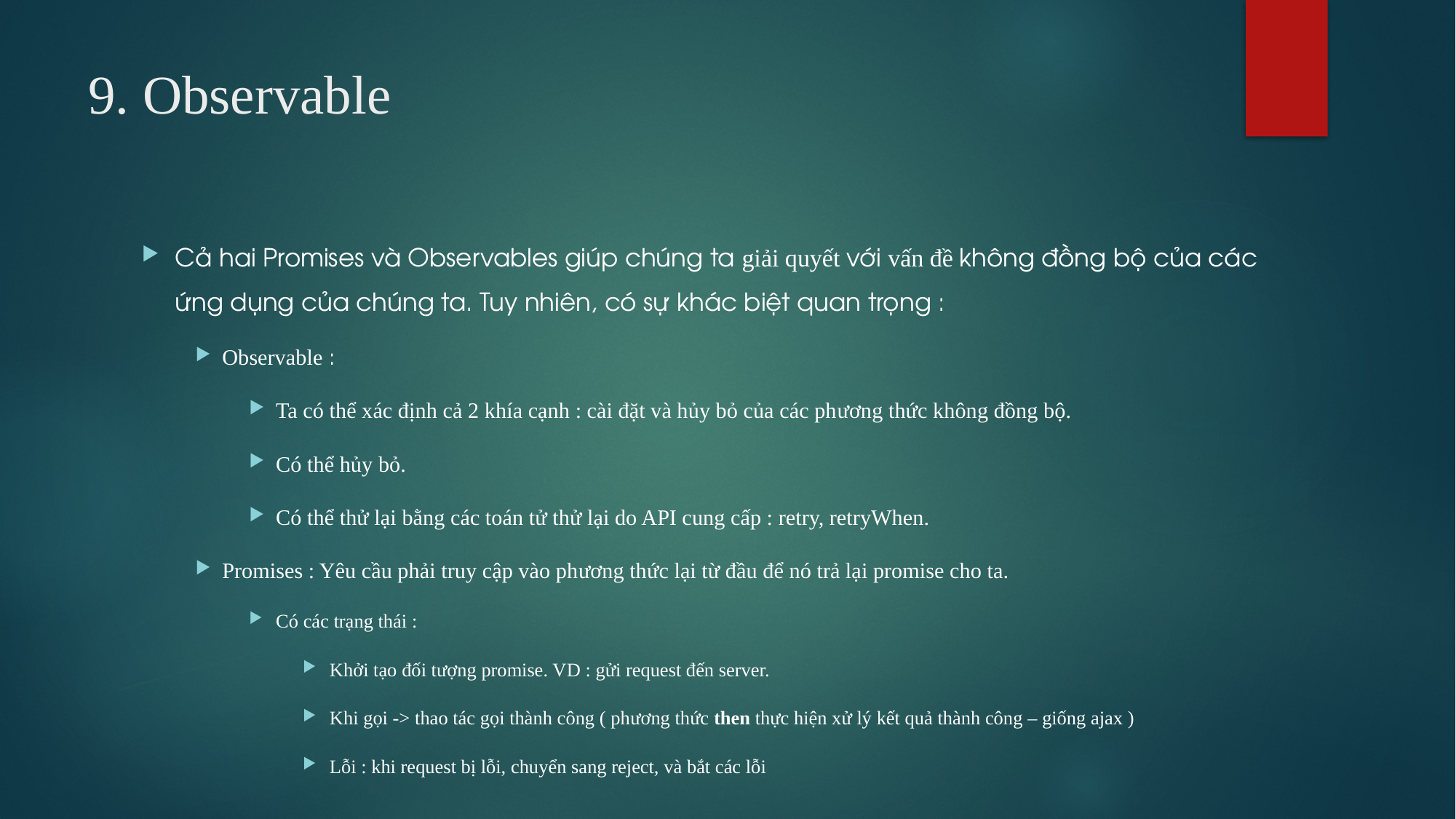

# 9. Observable
Cả hai Promises và Observables giúp chúng ta giải quyết với vấn đề không đồng bộ của các ứng dụng của chúng ta. Tuy nhiên, có sự khác biệt quan trọng :
Observable :
Ta có thể xác định cả 2 khía cạnh : cài đặt và hủy bỏ của các phương thức không đồng bộ.
Có thể hủy bỏ.
Có thể thử lại bằng các toán tử thử lại do API cung cấp : retry, retryWhen.
Promises : Yêu cầu phải truy cập vào phương thức lại từ đầu để nó trả lại promise cho ta.
Có các trạng thái :
Khởi tạo đối tượng promise. VD : gửi request đến server.
Khi gọi -> thao tác gọi thành công ( phương thức then thực hiện xử lý kết quả thành công – giống ajax )
Lỗi : khi request bị lỗi, chuyển sang reject, và bắt các lỗi